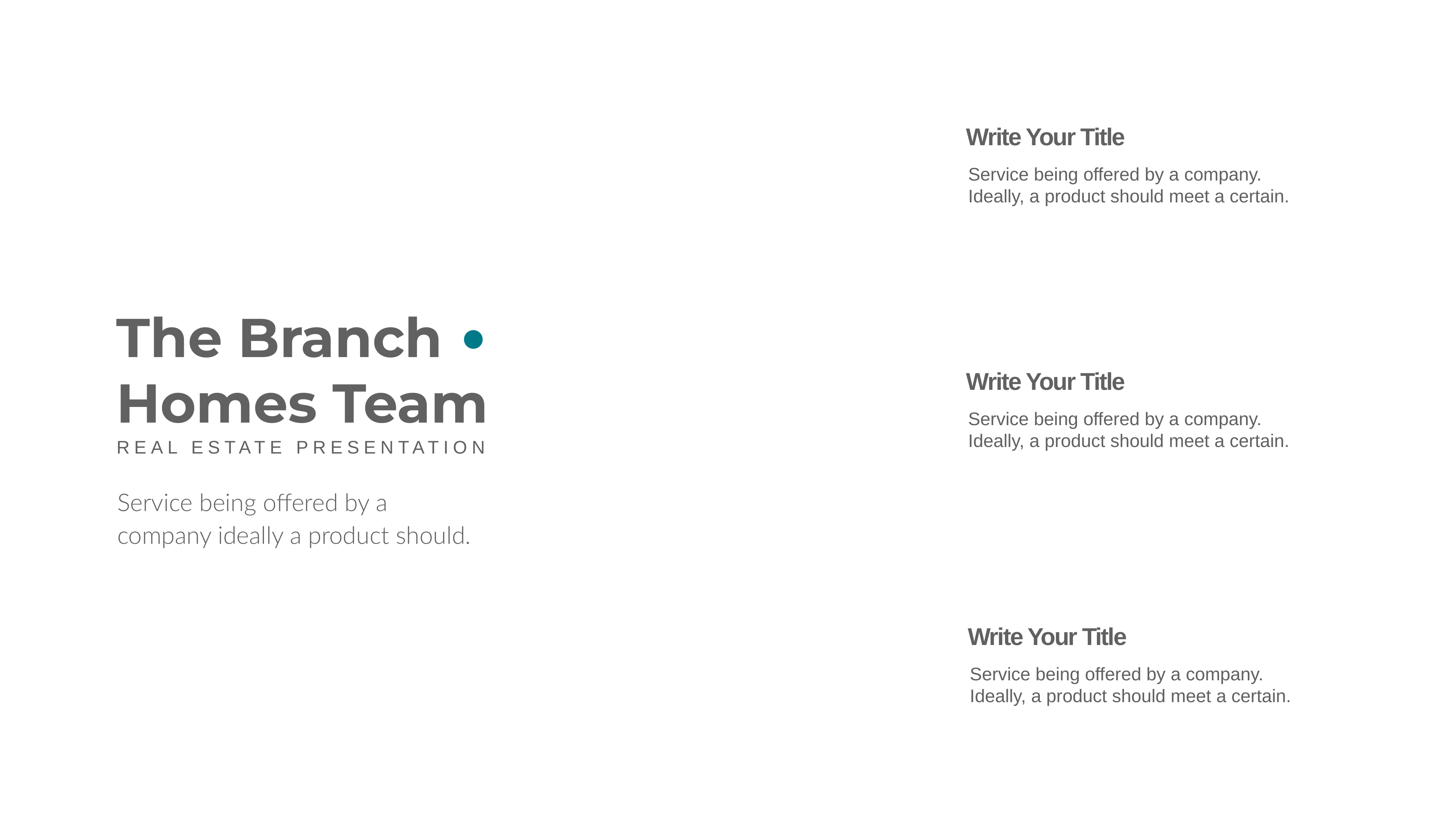

Write Your Title
Service being offered by a company. Ideally, a product should meet a certain.
The Branch Homes Team

REAL ESTATE PRESENTATION

Write Your Title
Service being offered by a company. Ideally, a product should meet a certain.
Service being offered by a company ideally a product should.

Write Your Title
Service being offered by a company. Ideally, a product should meet a certain.